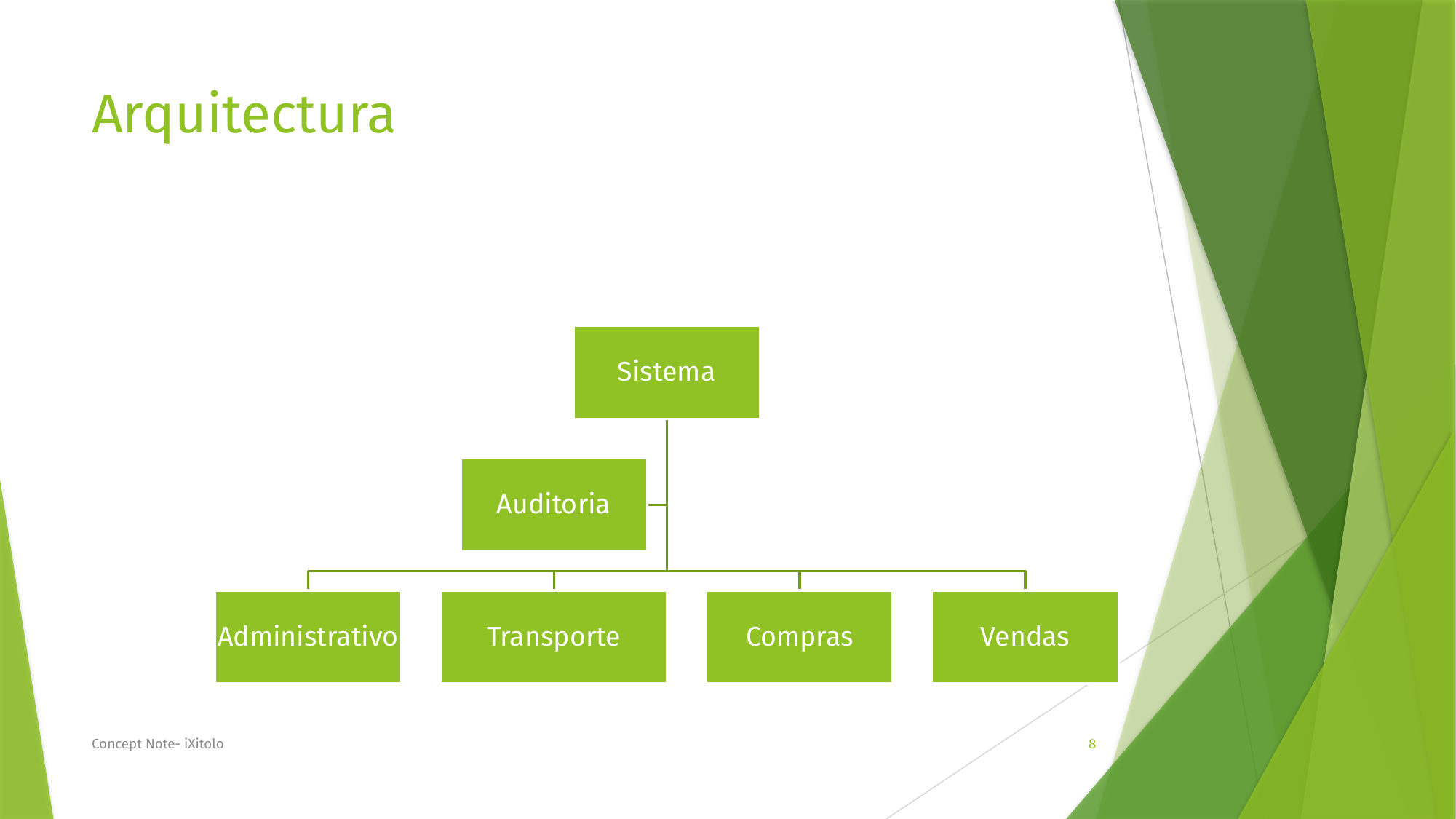

# Arquitectura
Sistema
Administrativo
Transporte
Compras
Vendas
Auditoria

Concept Note- iXitolo
8